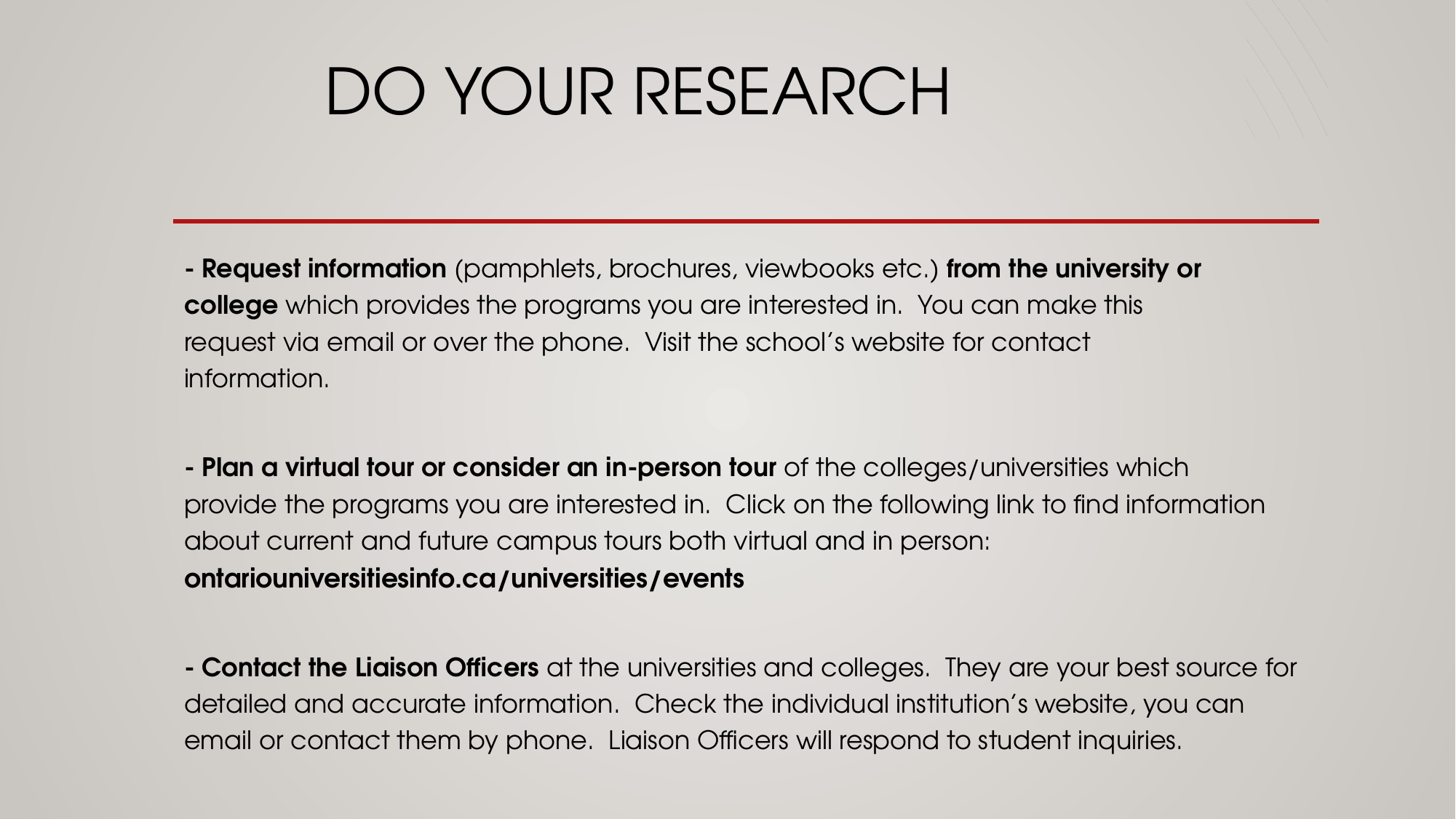

# DO YOUR RESEARCH
- Request information (pamphlets, brochures, viewbooks etc.) from the university or
college which provides the programs you are interested in.  You can make this
request via email or over the phone.  Visit the school’s website for contact
information.

- Plan a virtual tour or consider an in-person tour of the colleges/universities which     provide the programs you are interested in.  Click on the following link to find information about current and future campus tours both virtual and in person: ontariouniversitiesinfo.ca/universities/events

- Contact the Liaison Officers at the universities and colleges.  They are your best source for detailed and accurate information.  Check the individual institution’s website, you can email or contact them by phone.  Liaison Officers will respond to student inquiries.